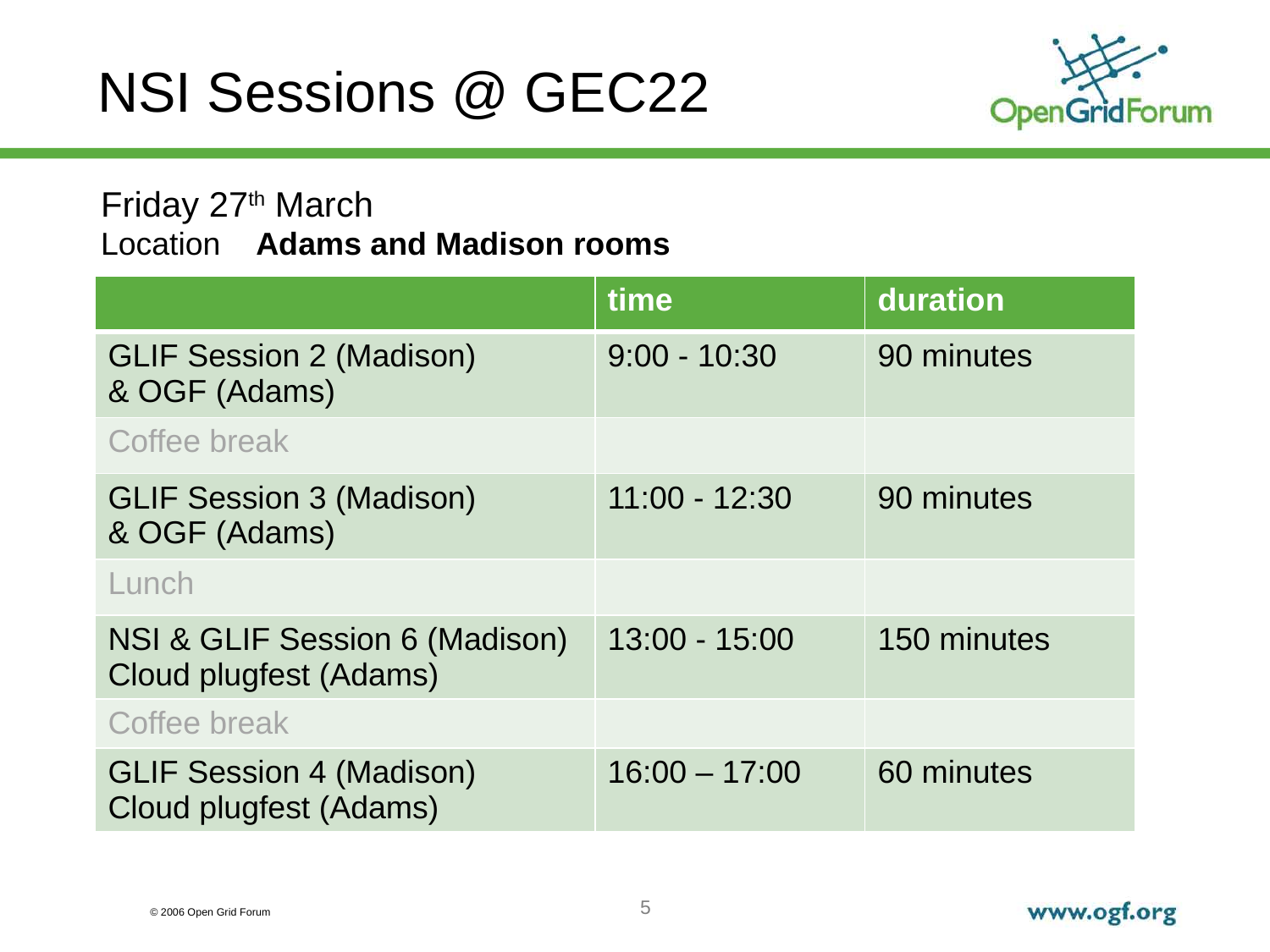

NSI Sessions @ GEC22
Friday 27th March
Location    Adams and Madison rooms
|  | time | duration |
| --- | --- | --- |
| GLIF Session 2 (Madison) & OGF (Adams) | 9:00 - 10:30 | 90 minutes |
| Coffee break |  |  |
| GLIF Session 3 (Madison) & OGF (Adams) | 11:00 - 12:30 | 90 minutes |
| Lunch |  |  |
| NSI & GLIF Session 6 (Madison) Cloud plugfest (Adams) | 13:00 - 15:00 | 150 minutes |
| Coffee break |  |  |
| GLIF Session 4 (Madison) Cloud plugfest (Adams) | 16:00 – 17:00 | 60 minutes |
5